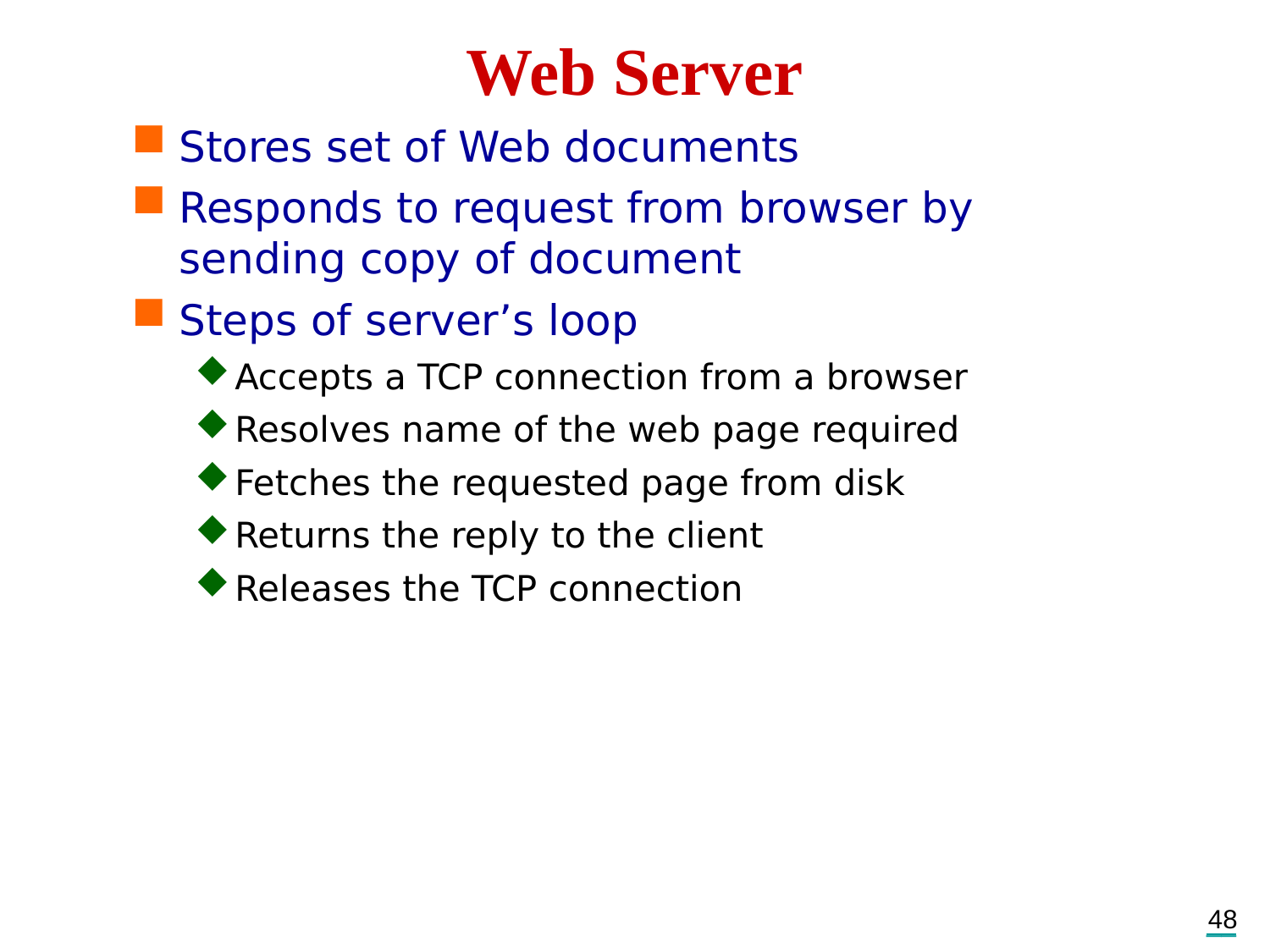

Web Server
Stores set of Web documents
Responds to request from browser by sending copy of document
Steps of server’s loop
Accepts a TCP connection from a browser
Resolves name of the web page required
Fetches the requested page from disk
Returns the reply to the client
Releases the TCP connection